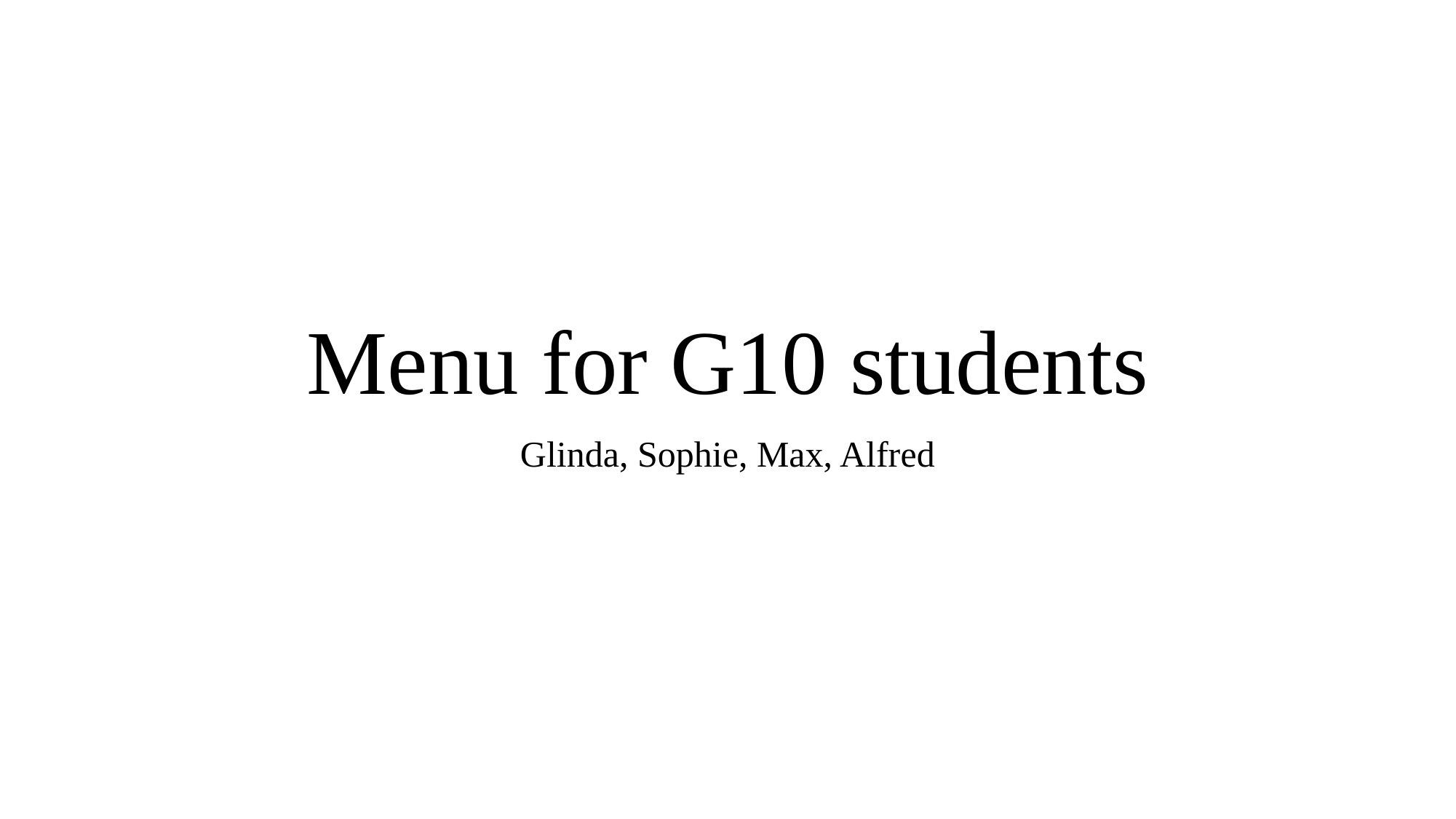

# Menu for G10 students
Glinda, Sophie, Max, Alfred